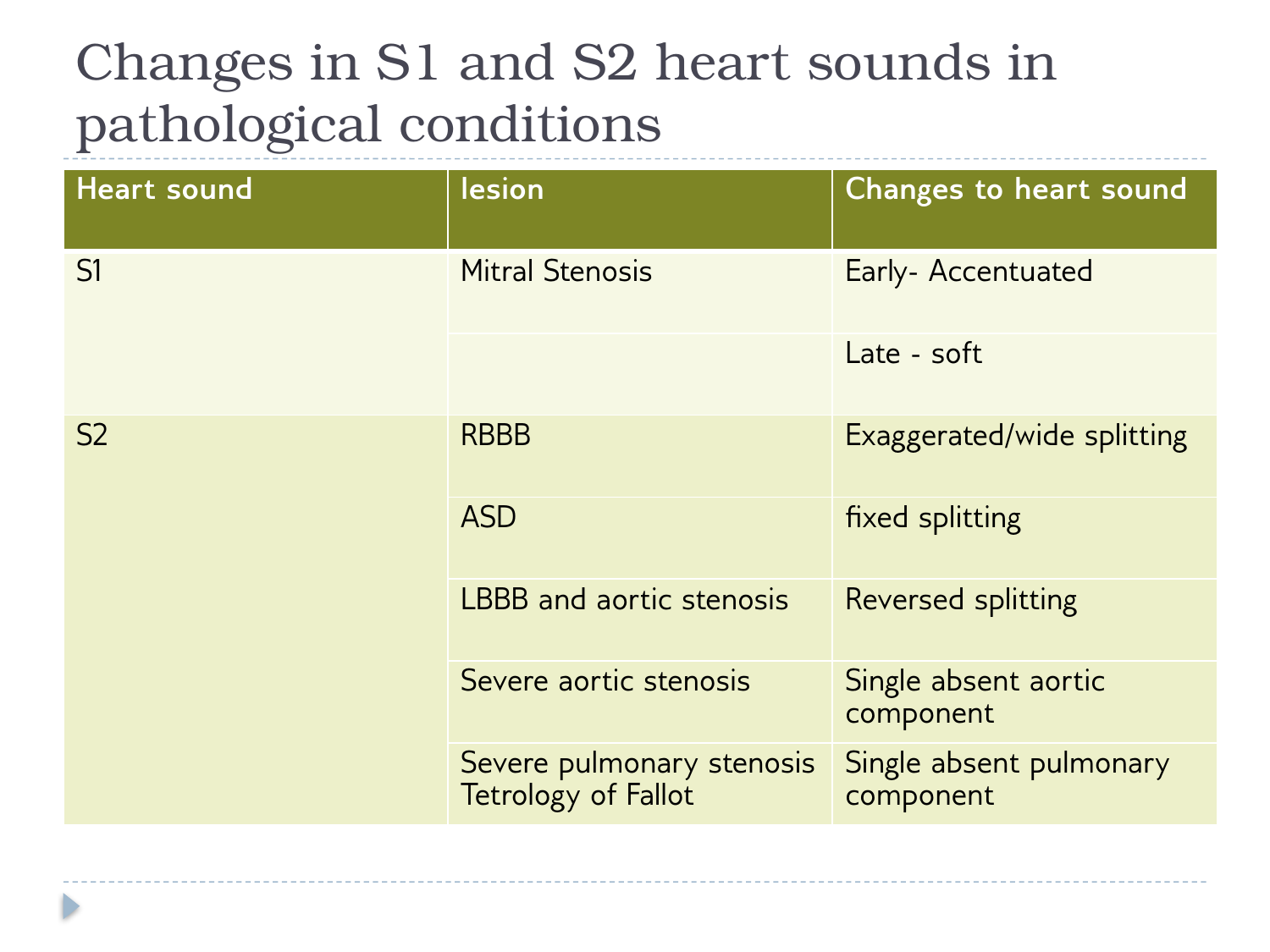

# Changes in S1 and S2 heart sounds in pathological conditions
| Heart sound | lesion | Changes to heart sound |
| --- | --- | --- |
| S1 | Mitral Stenosis | Early- Accentuated |
|  |  | Late - soft |
| S2 | RBBB | Exaggerated/wide splitting |
|  | ASD | fixed splitting |
|  | LBBB and aortic stenosis | Reversed splitting |
|  | Severe aortic stenosis | Single absent aortic component |
|  | Severe pulmonary stenosis Tetrology of Fallot | Single absent pulmonary component |